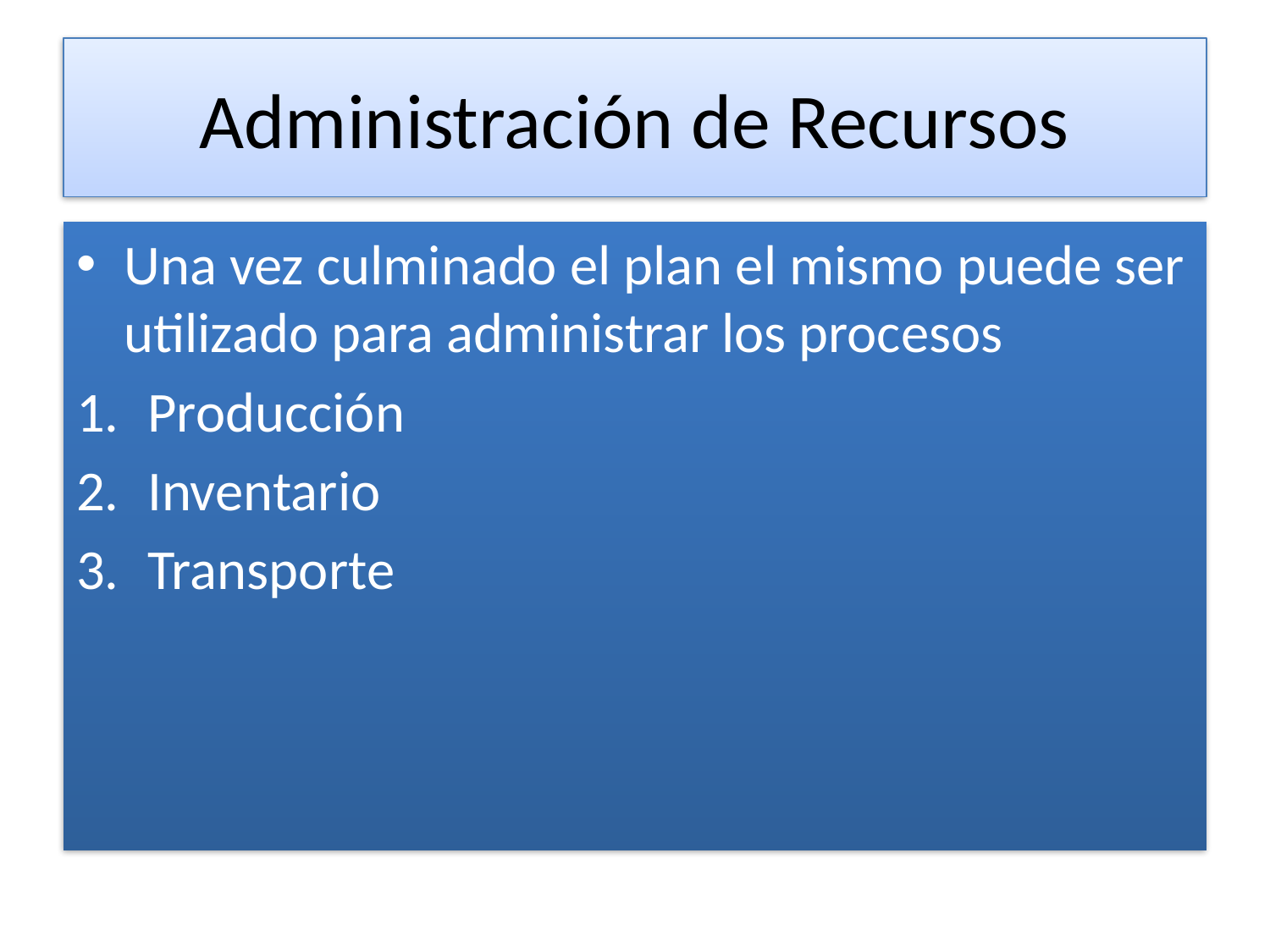

# Administración de Recursos
Una vez culminado el plan el mismo puede ser utilizado para administrar los procesos
Producción
Inventario
Transporte